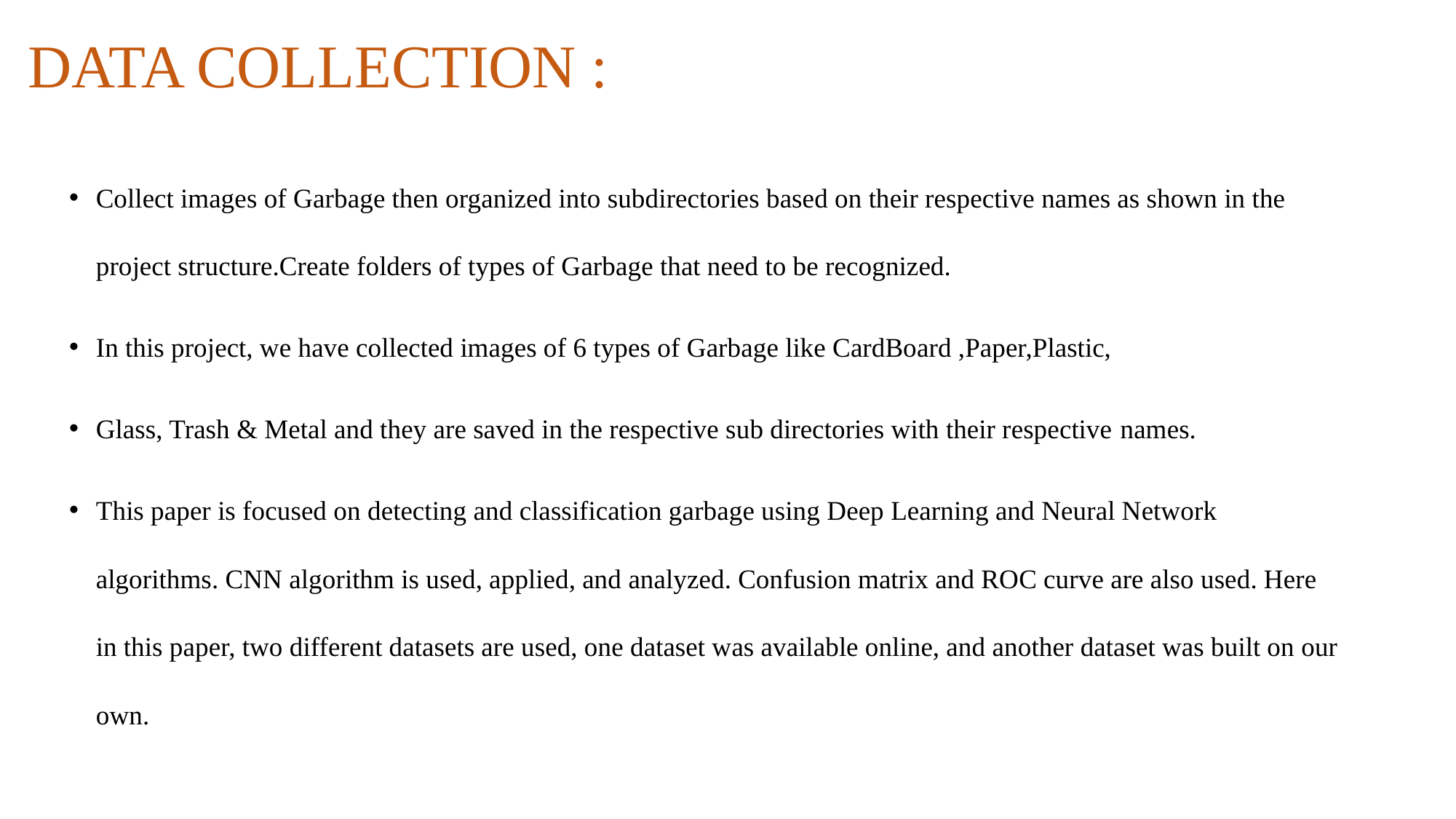

# DATA COLLECTION :
Collect images of Garbage then organized into subdirectories based on their respective names as shown in the project structure.Create folders of types of Garbage that need to be recognized.
In this project, we have collected images of 6 types of Garbage like CardBoard ,Paper,Plastic,
Glass, Trash & Metal and they are saved in the respective sub directories with their respective names.
This paper is focused on detecting and classification garbage using Deep Learning and Neural Network algorithms. CNN algorithm is used, applied, and analyzed. Confusion matrix and ROC curve are also used. Here in this paper, two different datasets are used, one dataset was available online, and another dataset was built on our own.